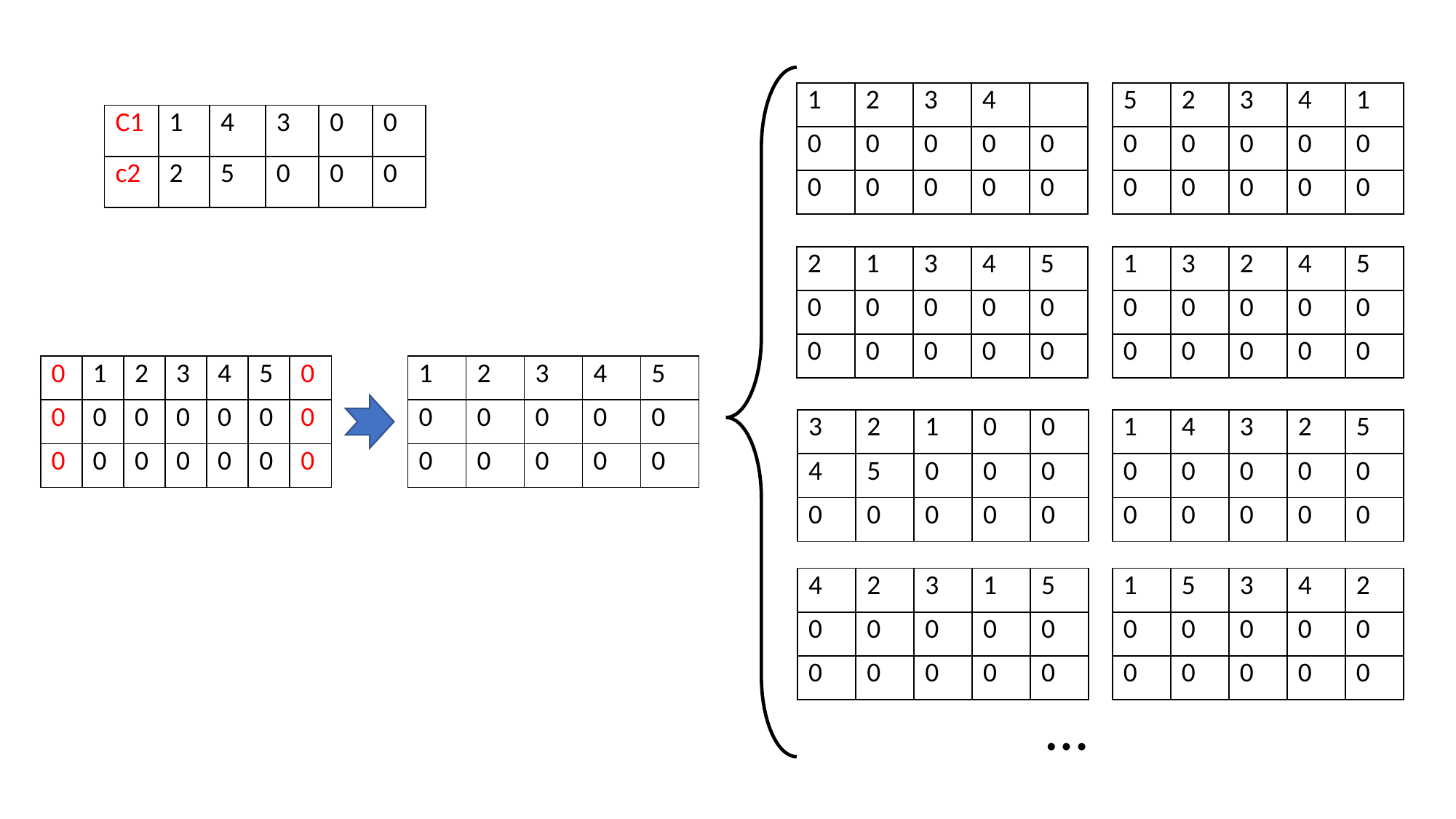

| 1 | 2 | 3 | 4 |  |
| --- | --- | --- | --- | --- |
| 0 | 0 | 0 | 0 | 0 |
| 0 | 0 | 0 | 0 | 0 |
| 5 | 2 | 3 | 4 | 1 |
| --- | --- | --- | --- | --- |
| 0 | 0 | 0 | 0 | 0 |
| 0 | 0 | 0 | 0 | 0 |
| C1 | 1 | 4 | 3 | 0 | 0 |
| --- | --- | --- | --- | --- | --- |
| c2 | 2 | 5 | 0 | 0 | 0 |
| 2 | 1 | 3 | 4 | 5 |
| --- | --- | --- | --- | --- |
| 0 | 0 | 0 | 0 | 0 |
| 0 | 0 | 0 | 0 | 0 |
| 1 | 3 | 2 | 4 | 5 |
| --- | --- | --- | --- | --- |
| 0 | 0 | 0 | 0 | 0 |
| 0 | 0 | 0 | 0 | 0 |
| 0 | 1 | 2 | 3 | 4 | 5 | 0 |
| --- | --- | --- | --- | --- | --- | --- |
| 0 | 0 | 0 | 0 | 0 | 0 | 0 |
| 0 | 0 | 0 | 0 | 0 | 0 | 0 |
| 1 | 2 | 3 | 4 | 5 |
| --- | --- | --- | --- | --- |
| 0 | 0 | 0 | 0 | 0 |
| 0 | 0 | 0 | 0 | 0 |

| 3 | 2 | 1 | 0 | 0 |
| --- | --- | --- | --- | --- |
| 4 | 5 | 0 | 0 | 0 |
| 0 | 0 | 0 | 0 | 0 |
| 1 | 4 | 3 | 2 | 5 |
| --- | --- | --- | --- | --- |
| 0 | 0 | 0 | 0 | 0 |
| 0 | 0 | 0 | 0 | 0 |
| 4 | 2 | 3 | 1 | 5 |
| --- | --- | --- | --- | --- |
| 0 | 0 | 0 | 0 | 0 |
| 0 | 0 | 0 | 0 | 0 |
| 1 | 5 | 3 | 4 | 2 |
| --- | --- | --- | --- | --- |
| 0 | 0 | 0 | 0 | 0 |
| 0 | 0 | 0 | 0 | 0 |
…